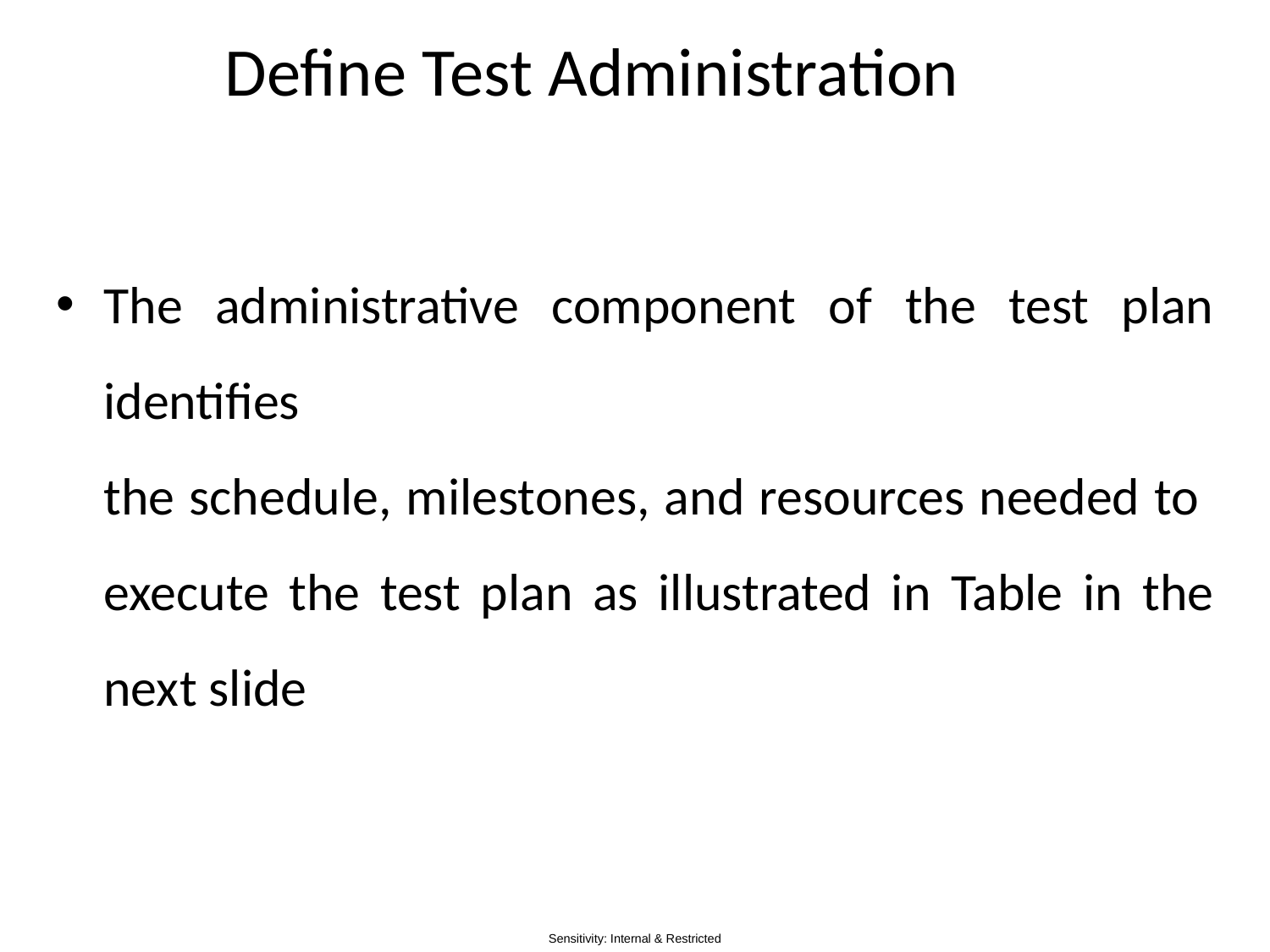

# Define Test Administration

The administrative component of the test plan identifies
the schedule, milestones, and resources needed to
execute the test plan as illustrated in Table in the next slide